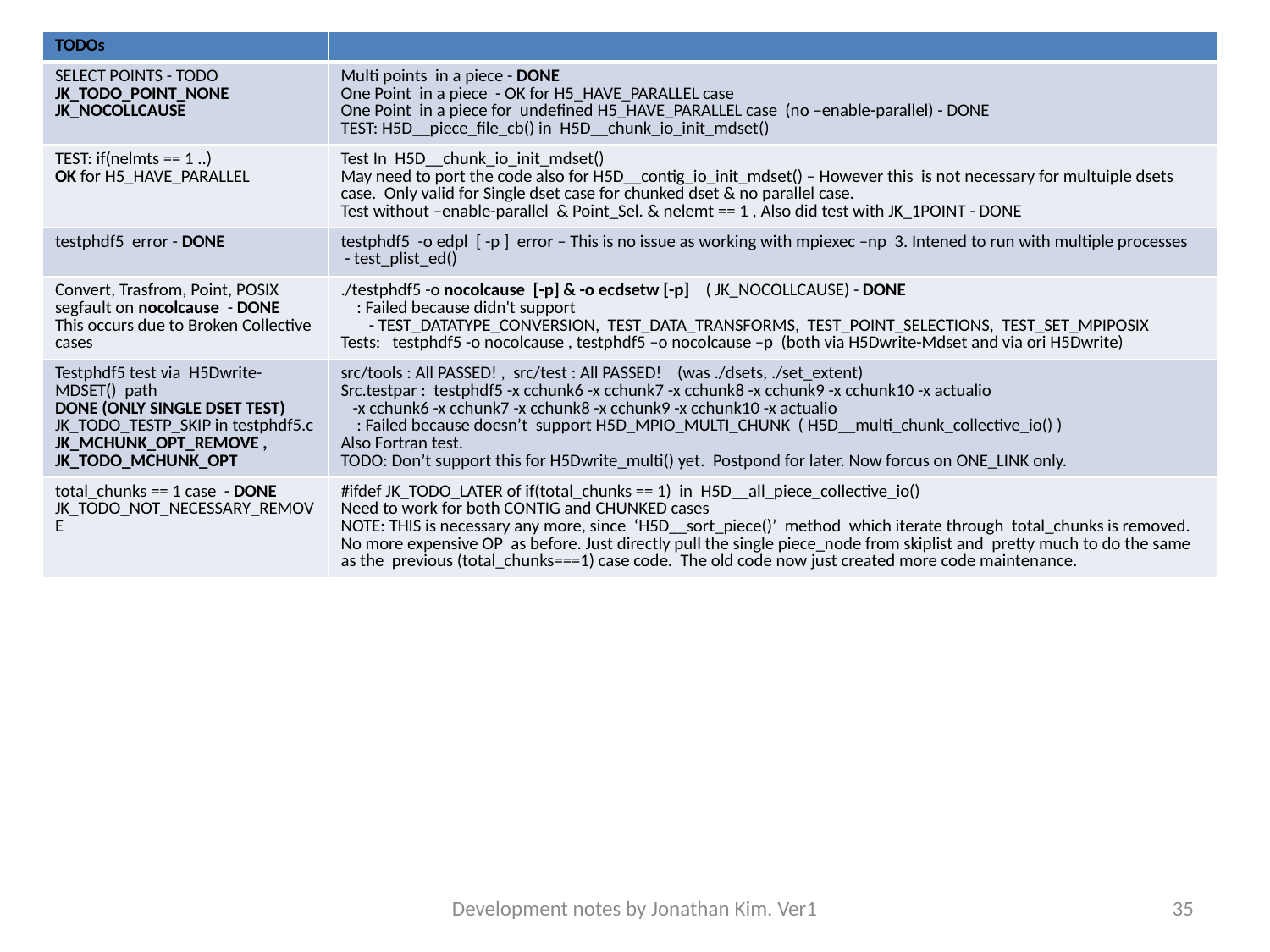

| TODOs |  |
| --- | --- |
| SELECT POINTS - TODO JK\_TODO\_POINT\_NONE JK\_NOCOLLCAUSE | Multi points in a piece - DONE One Point in a piece - OK for H5\_HAVE\_PARALLEL case One Point in a piece for undefined H5\_HAVE\_PARALLEL case (no –enable-parallel) - DONE TEST: H5D\_\_piece\_file\_cb() in H5D\_\_chunk\_io\_init\_mdset() |
| TEST: if(nelmts == 1 ..) OK for H5\_HAVE\_PARALLEL | Test In H5D\_\_chunk\_io\_init\_mdset() May need to port the code also for H5D\_\_contig\_io\_init\_mdset() – However this is not necessary for multuiple dsets case. Only valid for Single dset case for chunked dset & no parallel case. Test without –enable-parallel & Point\_Sel. & nelemt == 1 , Also did test with JK\_1POINT - DONE |
| testphdf5 error - DONE | testphdf5 -o edpl [ -p ] error – This is no issue as working with mpiexec –np 3. Intened to run with multiple processes - test\_plist\_ed() |
| Convert, Trasfrom, Point, POSIX segfault on nocolcause - DONE This occurs due to Broken Collective cases | ./testphdf5 -o nocolcause [-p] & -o ecdsetw [-p] ( JK\_NOCOLLCAUSE) - DONE : Failed because didn't support - TEST\_DATATYPE\_CONVERSION, TEST\_DATA\_TRANSFORMS, TEST\_POINT\_SELECTIONS, TEST\_SET\_MPIPOSIX Tests: testphdf5 -o nocolcause , testphdf5 –o nocolcause –p (both via H5Dwrite-Mdset and via ori H5Dwrite) |
| Testphdf5 test via H5Dwrite-MDSET() path DONE (ONLY SINGLE DSET TEST) JK\_TODO\_TESTP\_SKIP in testphdf5.c JK\_MCHUNK\_OPT\_REMOVE , JK\_TODO\_MCHUNK\_OPT | src/tools : All PASSED! , src/test : All PASSED! (was ./dsets, ./set\_extent) Src.testpar : testphdf5 -x cchunk6 -x cchunk7 -x cchunk8 -x cchunk9 -x cchunk10 -x actualio -x cchunk6 -x cchunk7 -x cchunk8 -x cchunk9 -x cchunk10 -x actualio : Failed because doesn’t support H5D\_MPIO\_MULTI\_CHUNK ( H5D\_\_multi\_chunk\_collective\_io() ) Also Fortran test. TODO: Don’t support this for H5Dwrite\_multi() yet. Postpond for later. Now forcus on ONE\_LINK only. |
| total\_chunks == 1 case - DONE JK\_TODO\_NOT\_NECESSARY\_REMOVE | #ifdef JK\_TODO\_LATER of if(total\_chunks == 1) in H5D\_\_all\_piece\_collective\_io() Need to work for both CONTIG and CHUNKED cases NOTE: THIS is necessary any more, since ‘H5D\_\_sort\_piece()’ method which iterate through total\_chunks is removed. No more expensive OP as before. Just directly pull the single piece\_node from skiplist and pretty much to do the same as the previous (total\_chunks===1) case code. The old code now just created more code maintenance. |
Development notes by Jonathan Kim. Ver1
35